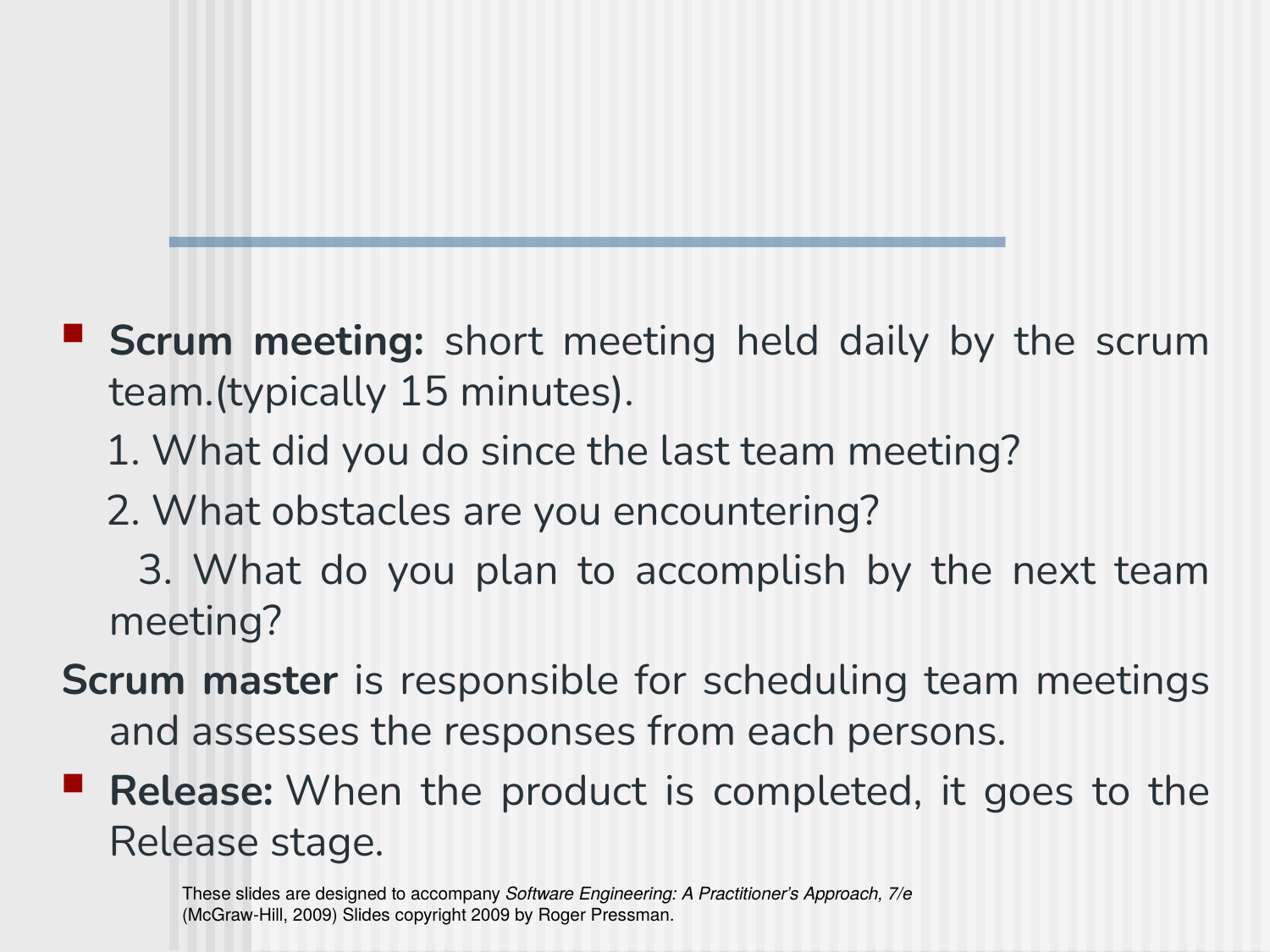

Scrum meeting: short meeting held daily by the scrum team.(typically 15 minutes).
    1. What did you do since the last team meeting?
    2. What obstacles are you encountering?
    3. What do you plan to accomplish by the next team meeting?
Scrum master is responsible for scheduling team meetings and assesses the responses from each persons.
Release: When the product is completed, it goes to the Release stage.
These slides are designed to accompany Software Engineering: A Practitioner’s Approach, 7/e (McGraw-Hill, 2009) Slides copyright 2009 by Roger Pressman.
67